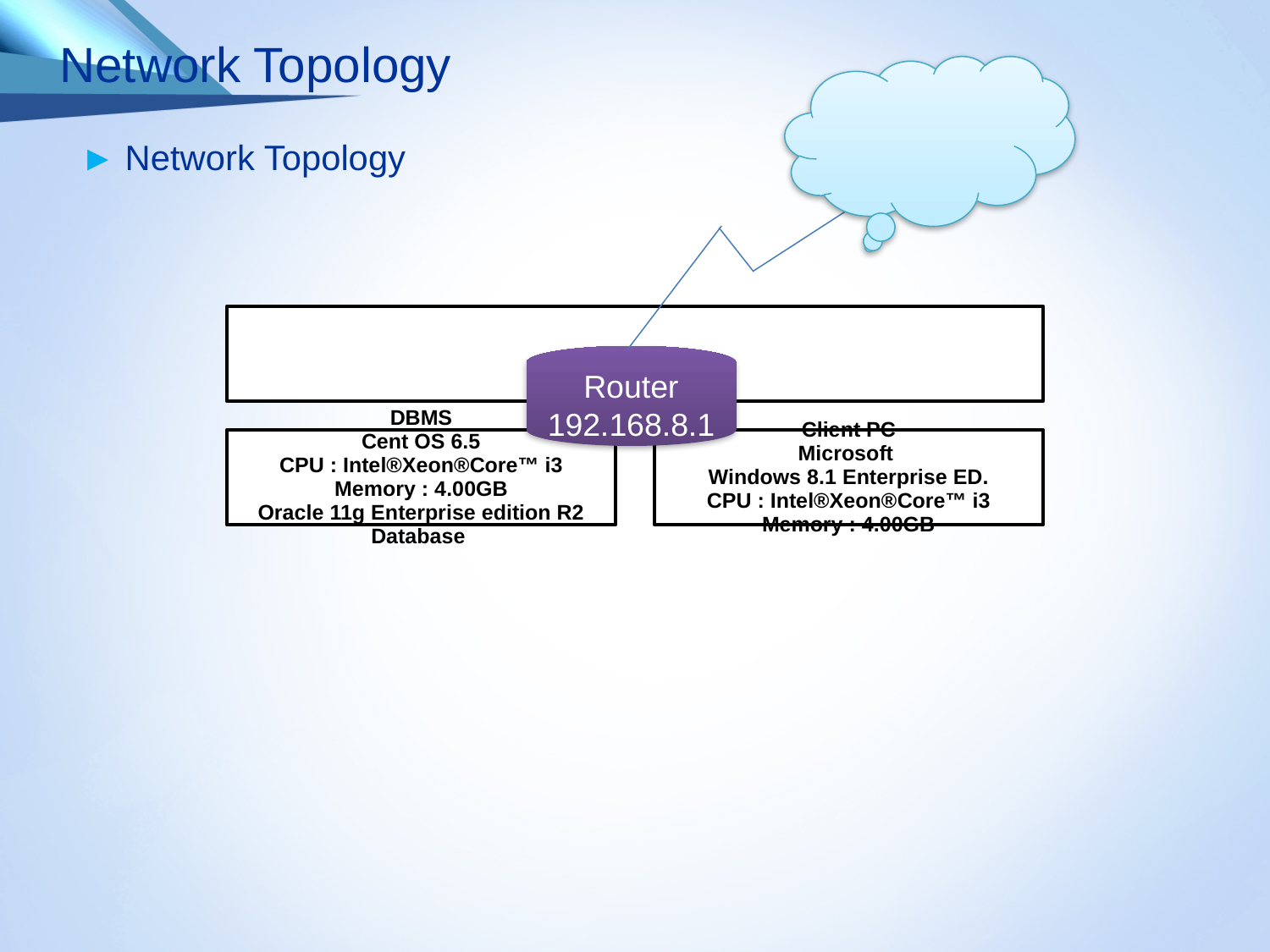

Network Topology

► Network Topology
DBMS
Cent OS 6.5
CPU : Intel®Xeon®Core™ i3
Memory : 4.00GB
Oracle 11g Enterprise edition R2 Database
Client PC
Microsoft
Windows 8.1 Enterprise ED.
CPU : Intel®Xeon®Core™ i3
Memory : 4.00GB
Router
192.168.8.1